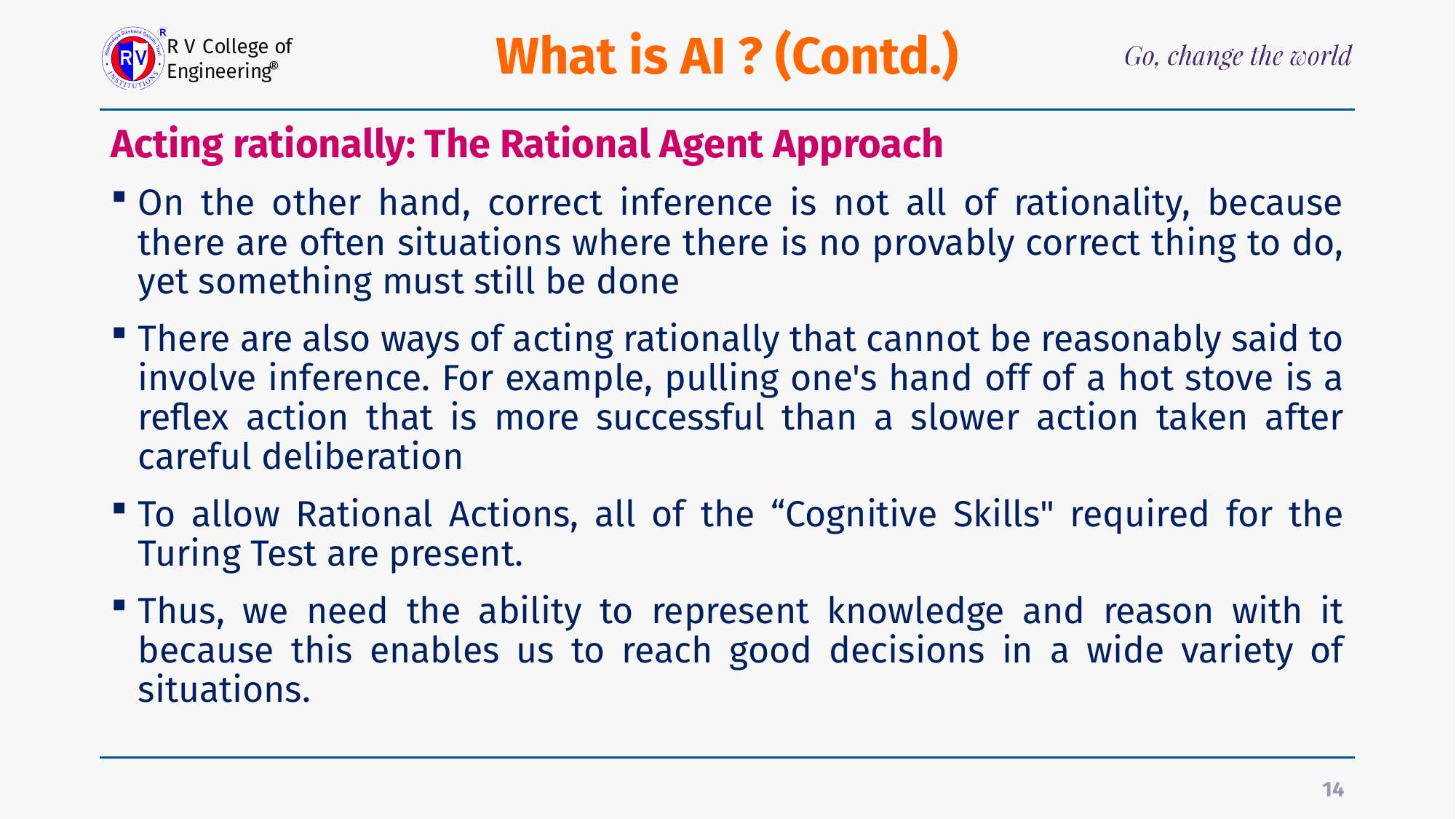

# What is AI ? (Contd.)
Acting rationally: The Rational Agent Approach
On the other hand, correct inference is not all of rationality, because there are often situations where there is no provably correct thing to do, yet something must still be done
There are also ways of acting rationally that cannot be reasonably said to involve inference. For example, pulling one's hand off of a hot stove is a reflex action that is more successful than a slower action taken after careful deliberation
To allow Rational Actions, all of the “Cognitive Skills" required for the Turing Test are present.
Thus, we need the ability to represent knowledge and reason with it because this enables us to reach good decisions in a wide variety of situations.
14